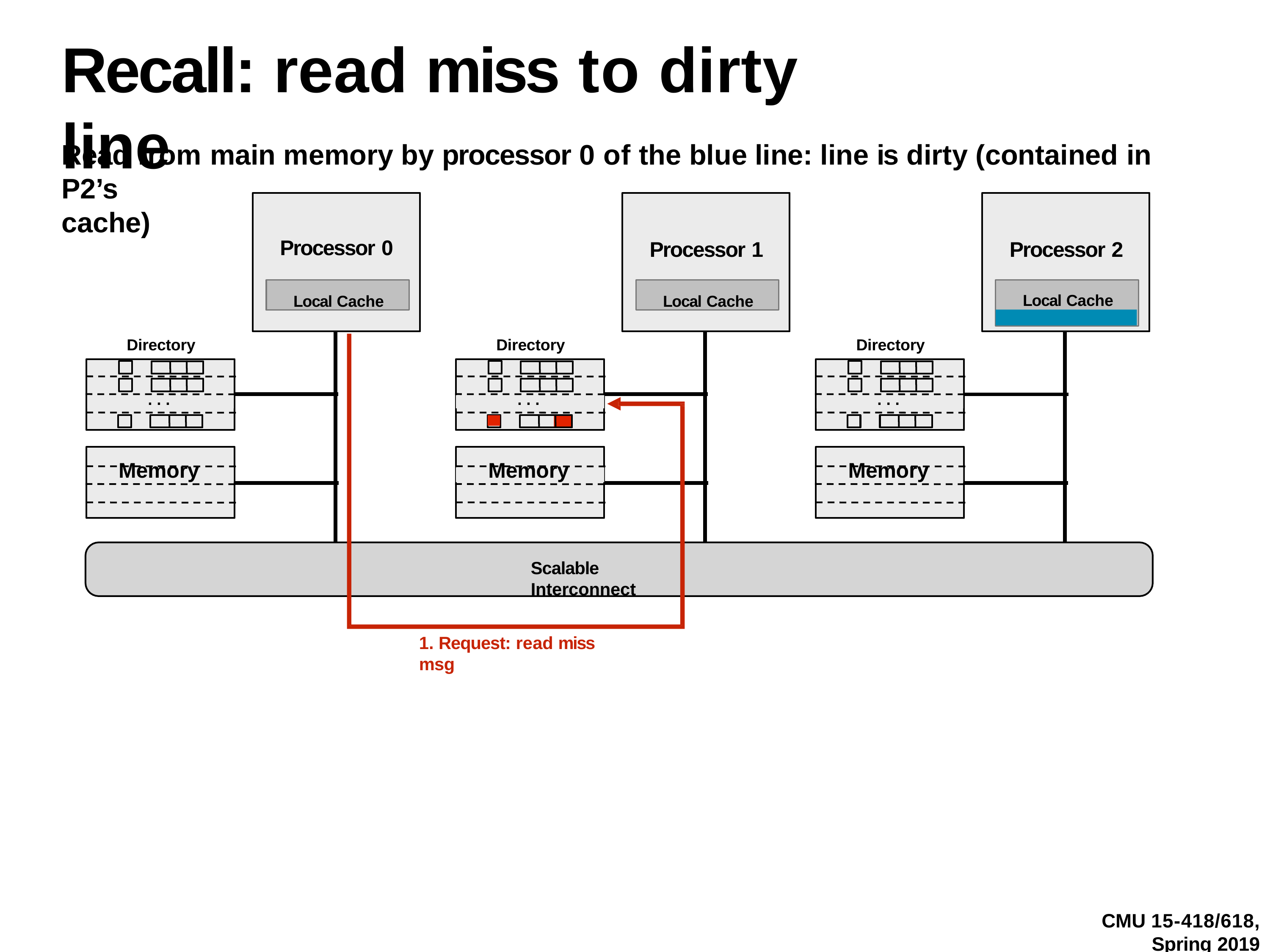

# Recall: read miss to dirty line
Read from main memory by processor 0 of the blue line: line is dirty (contained in P2’s
cache)

Processor 0
Processor 1
Processor 2

Local Cache
Local Cache
Local Cache

Directory
Directory
Directory

. . .
. . .
. . .

Memory
Memory
Memory
Scalable Interconnect
1. Request: read miss msg
CMU 15-418/618,
Spring 2019